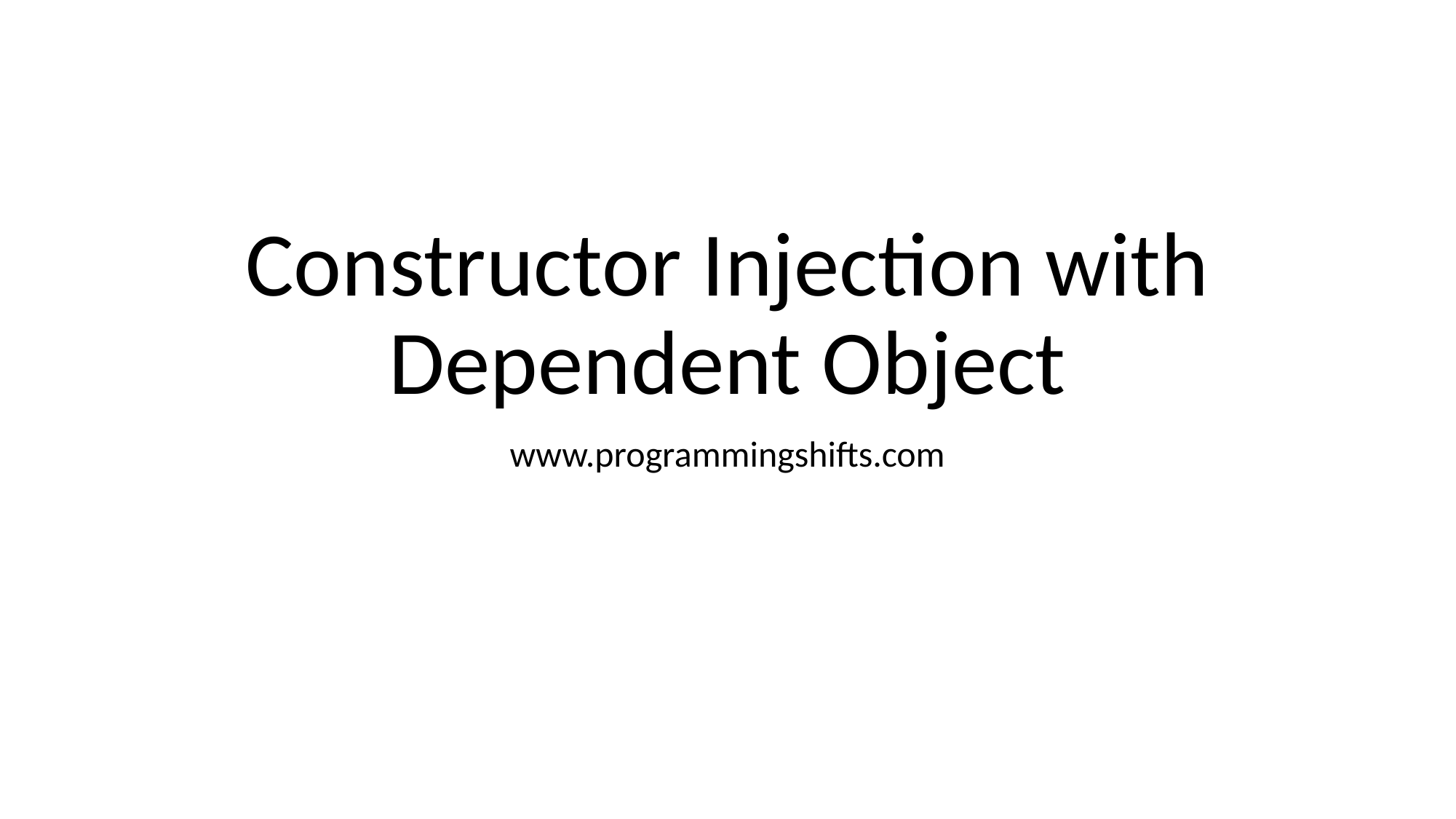

# Constructor Injection with Dependent Object
www.programmingshifts.com